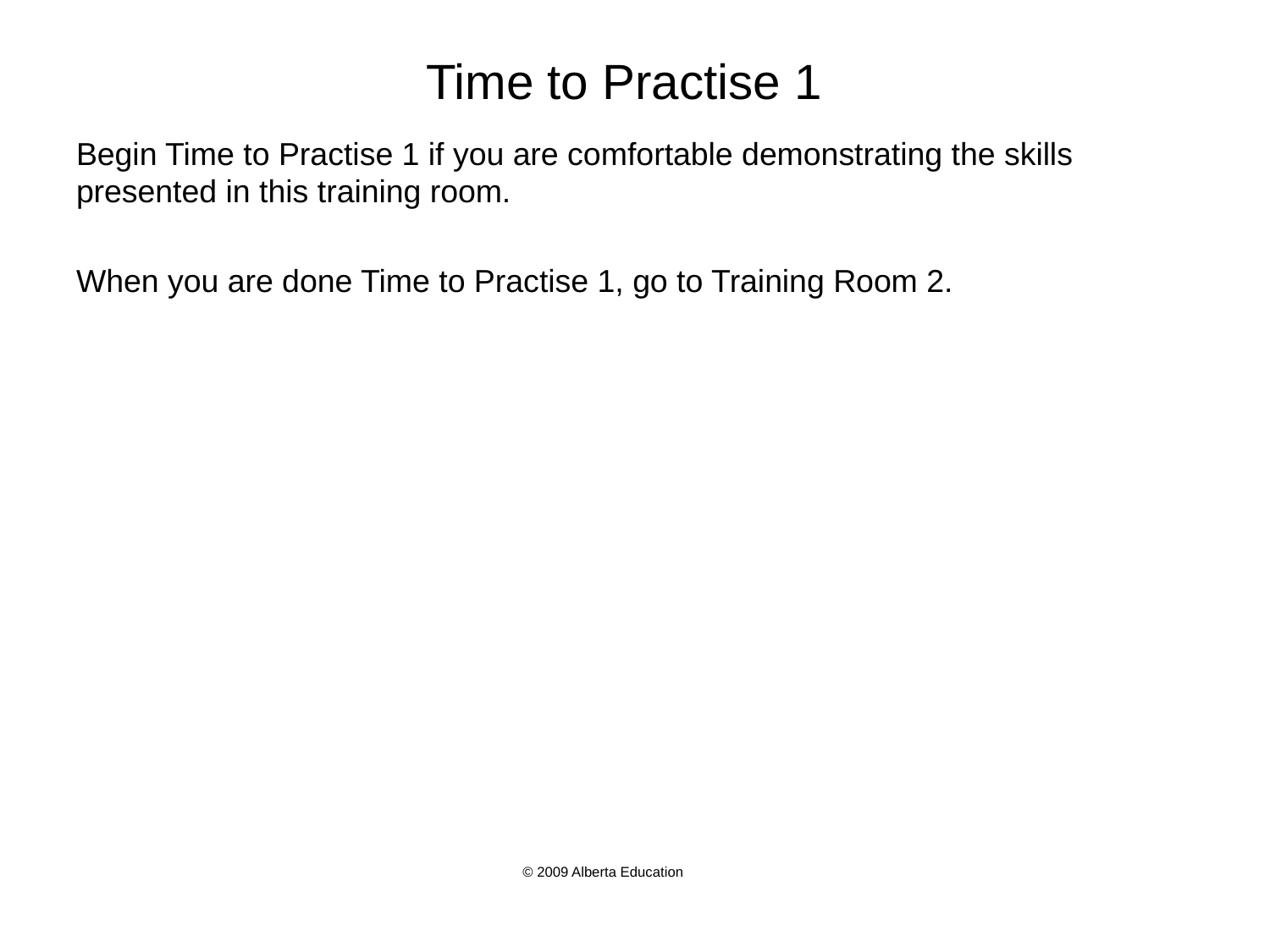

# Time to Practise 1
Begin Time to Practise 1 if you are comfortable demonstrating the skills presented in this training room.

When you are done Time to Practise 1, go to Training Room 2.

© 2009 Alberta Education